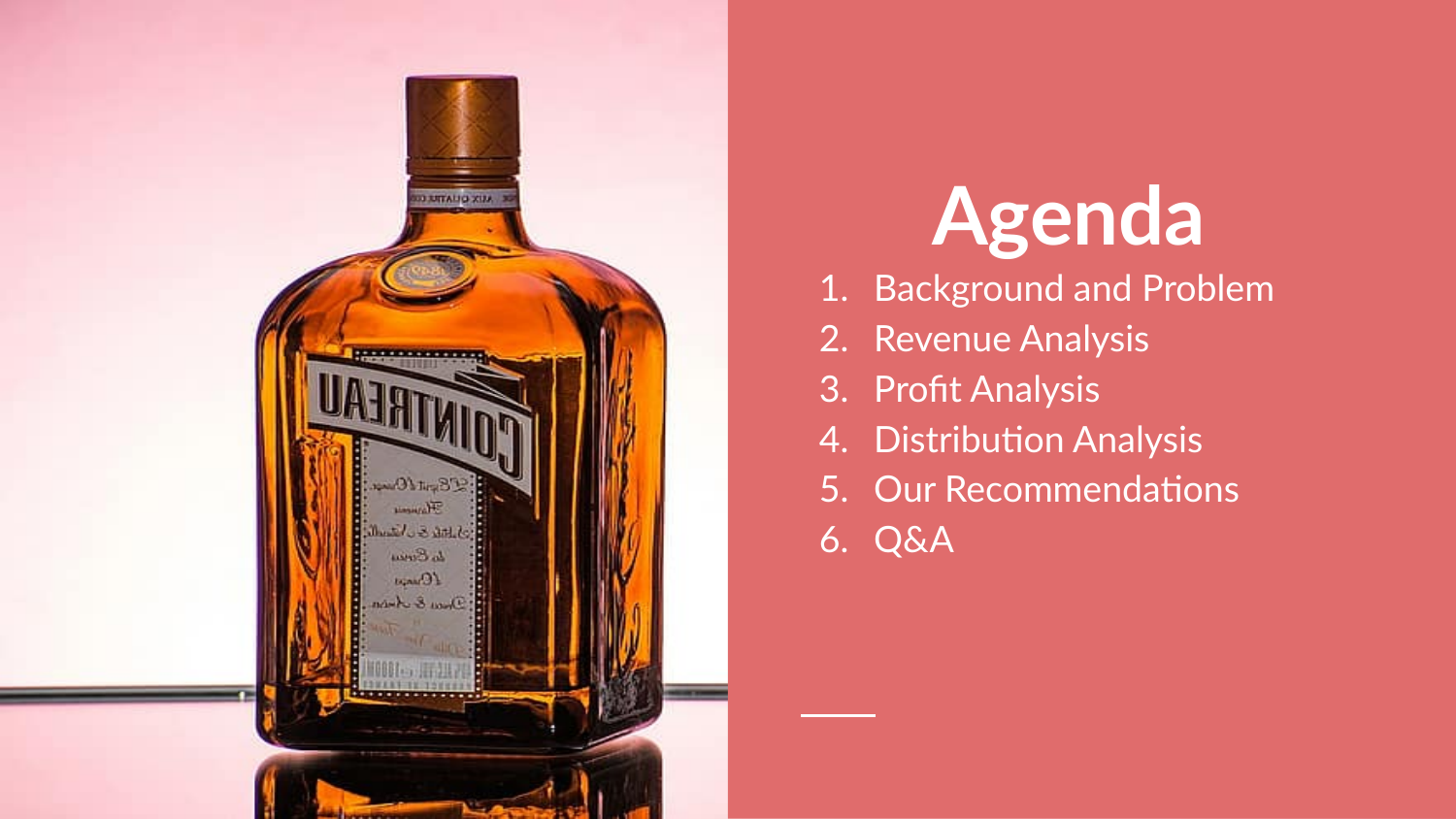

# Agenda
Background and Problem
Revenue Analysis
Profit Analysis
Distribution Analysis
Our Recommendations
Q&A